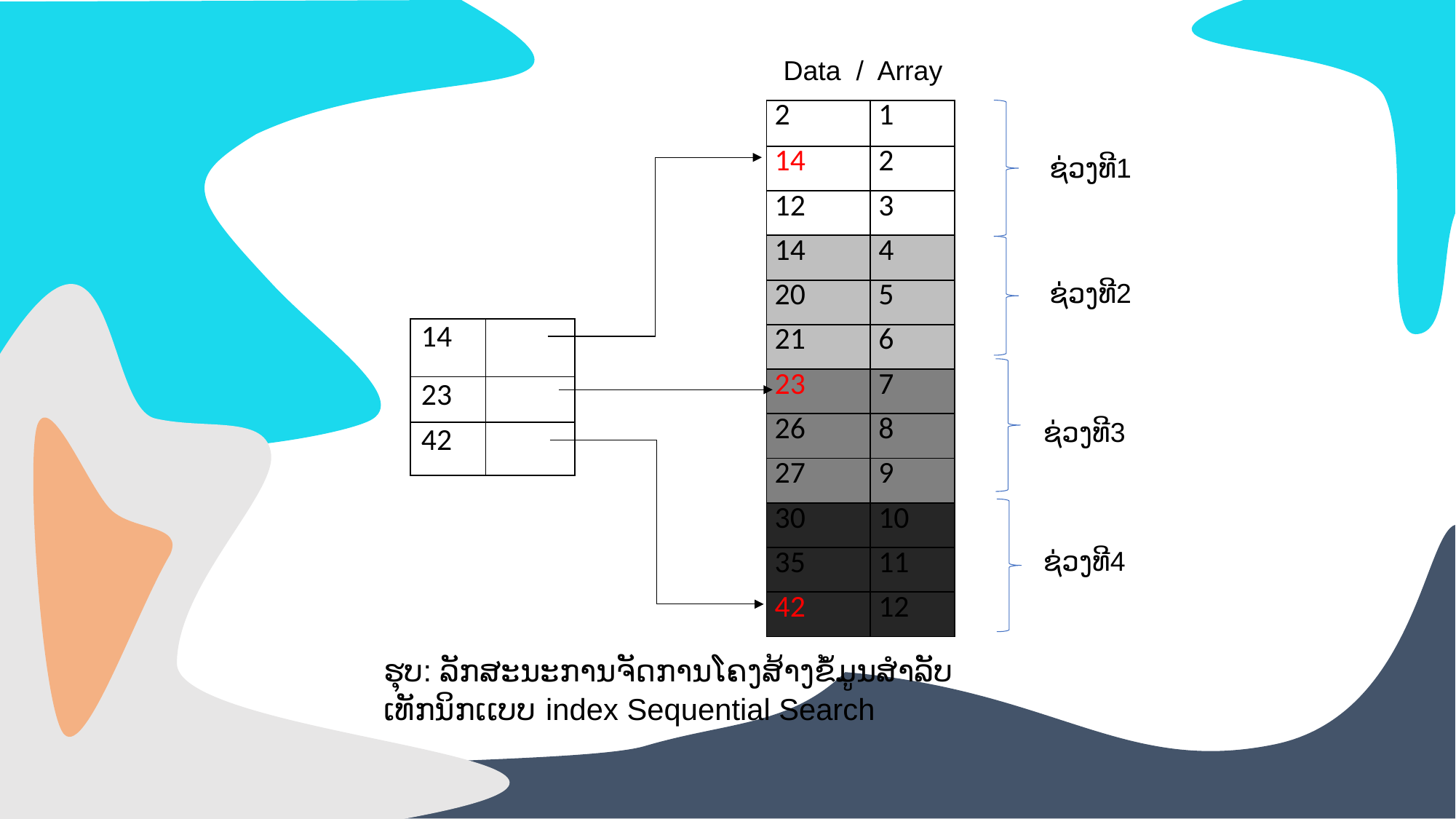

+
Data  /  Array
| 2 | 1 |
| --- | --- |
| 14 | 2 |
| 12 | 3 |
| 14 | 4 |
| 20 | 5 |
| 21 | 6 |
| 23 | 7 |
| 26 | 8 |
| 27 | 9 |
| 30 | 10 |
| 35 | 11 |
| 42 | 12 |

ຊ່ວງທີ1

ຊ່ວງທີ2

| 14 |  |
| --- | --- |
| 23 |  |
| 42 |  |

ຊ່ວງທີ3

ຊ່ວງທີ4

ຮຸບ: ລັກສະນະການຈັດການໂຄງສ້າງຂໍ້ມູນສຳລັບເທັກນິກເເບບ index Sequential Search